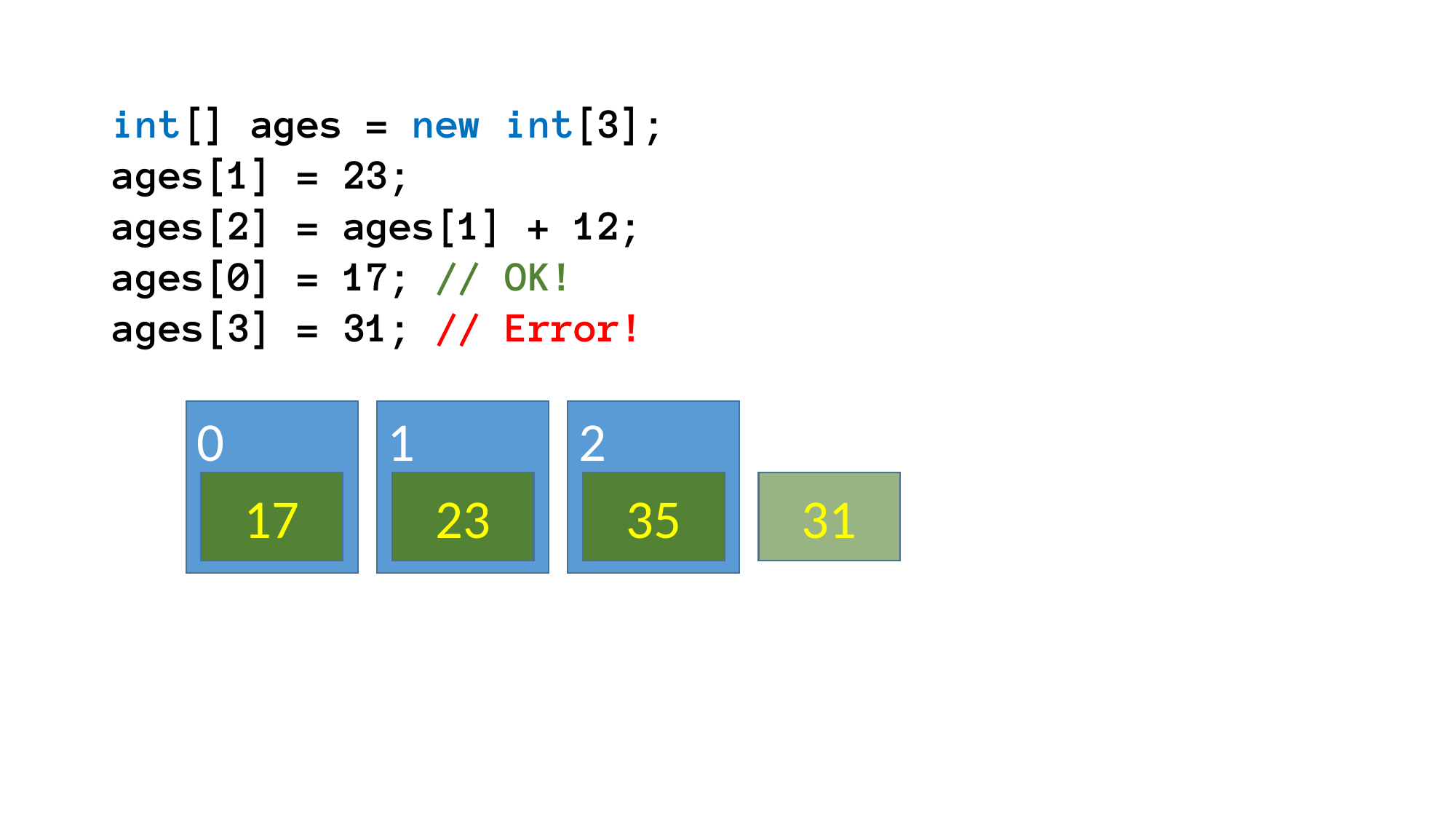

int[] ages = new int[3];
ages[1] = 23;
ages[2] = ages[1] + 12;
ages[0] = 17; // OK!
ages[3] = 31; // Error!
0
1
2
17
23
35
31